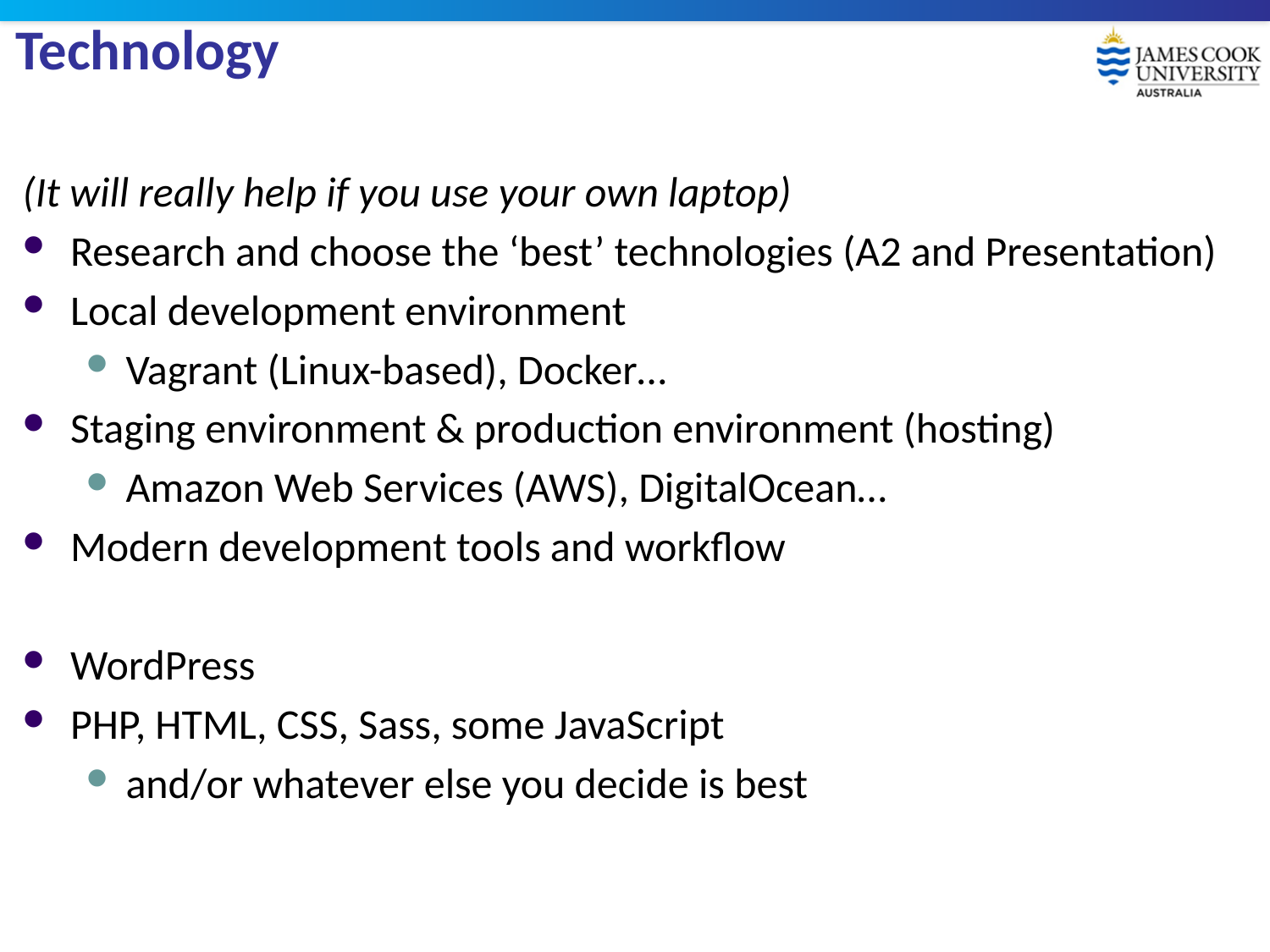

# Technology
(It will really help if you use your own laptop)
Research and choose the ‘best’ technologies (A2 and Presentation)
Local development environment
Vagrant (Linux-based), Docker…
Staging environment & production environment (hosting)
Amazon Web Services (AWS), DigitalOcean…
Modern development tools and workflow

WordPress
PHP, HTML, CSS, Sass, some JavaScript
and/or whatever else you decide is best